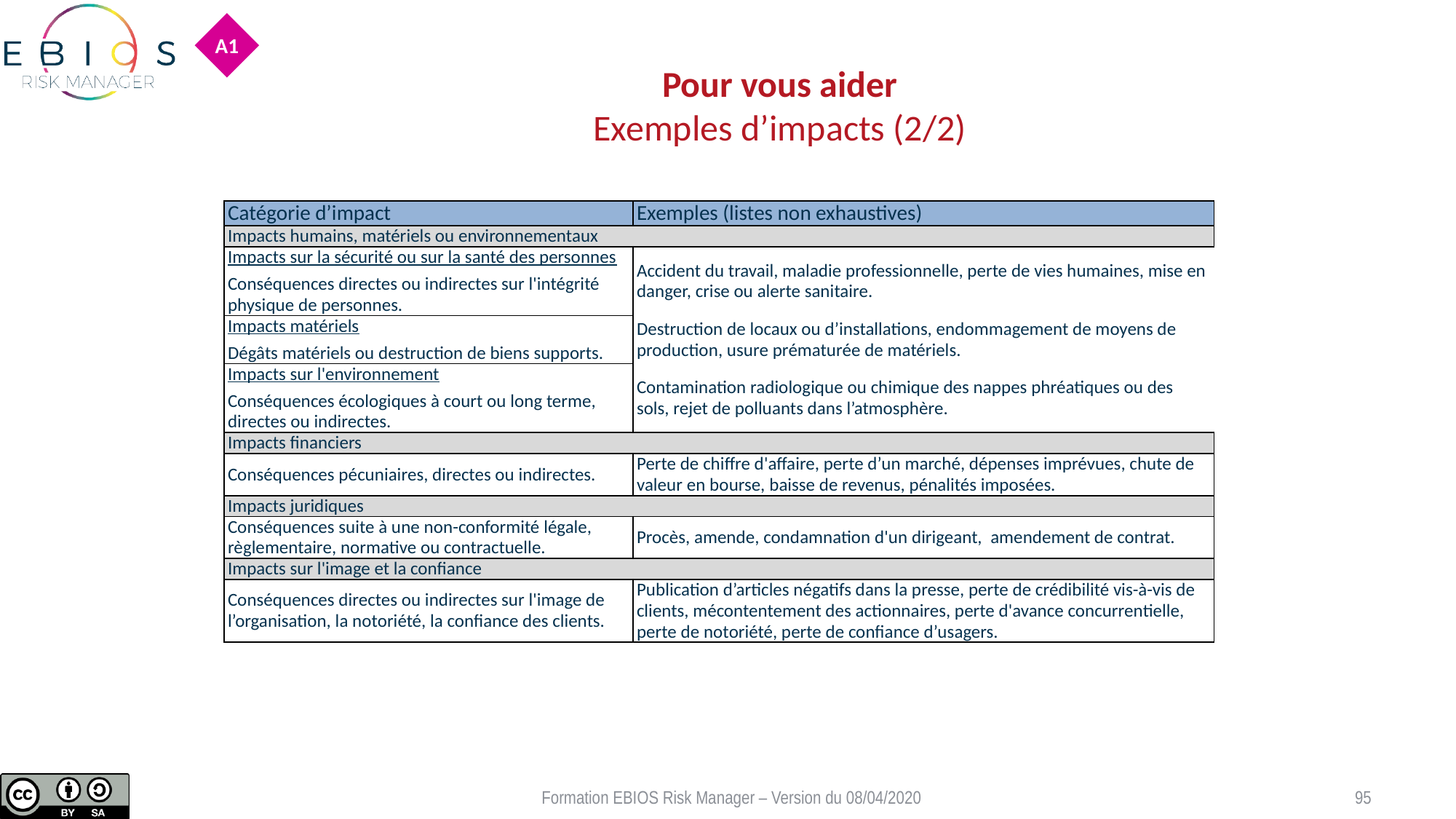

A1
# Pour vous aider Exemples d’impacts (2/2)
| Catégorie d’impact | Exemples (listes non exhaustives) |
| --- | --- |
| Impacts humains, matériels ou environnementaux |  |
| Impacts sur la sécurité ou sur la santé des personnes Conséquences directes ou indirectes sur l'intégrité physique de personnes. | Accident du travail, maladie professionnelle, perte de vies humaines, mise en danger, crise ou alerte sanitaire. |
| Impacts matériels Dégâts matériels ou destruction de biens supports. | Destruction de locaux ou d’installations, endommagement de moyens de production, usure prématurée de matériels. |
| Impacts sur l'environnement Conséquences écologiques à court ou long terme, directes ou indirectes. | Contamination radiologique ou chimique des nappes phréatiques ou des sols, rejet de polluants dans l’atmosphère. |
| Impacts financiers |  |
| Conséquences pécuniaires, directes ou indirectes. | Perte de chiffre d'affaire, perte d’un marché, dépenses imprévues, chute de valeur en bourse, baisse de revenus, pénalités imposées. |
| Impacts juridiques |  |
| Conséquences suite à une non-conformité légale, règlementaire, normative ou contractuelle. | Procès, amende, condamnation d'un dirigeant, amendement de contrat. |
| Impacts sur l'image et la confiance |  |
| Conséquences directes ou indirectes sur l'image de l’organisation, la notoriété, la confiance des clients. | Publication d’articles négatifs dans la presse, perte de crédibilité vis-à-vis de clients, mécontentement des actionnaires, perte d'avance concurrentielle, perte de notoriété, perte de confiance d’usagers. |
Formation EBIOS Risk Manager – Version du 08/04/2020
95